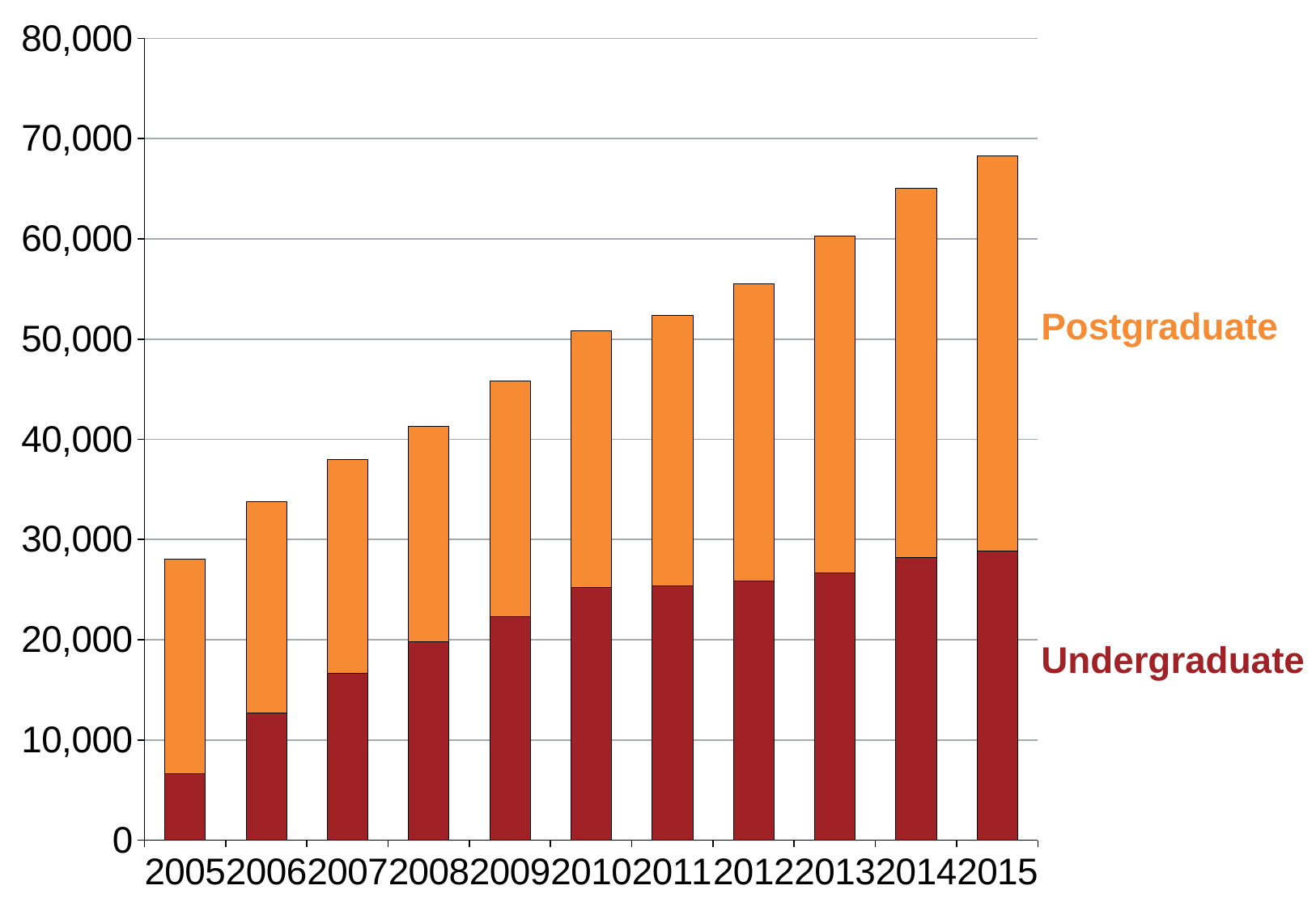

### Chart

| Category | Undergraduate | PG |
|---|---|---|
| 2005.0 | 6635.0 | 21417.0 |
| 2006.0 | 12714.0 | 21108.0 |
| 2007.0 | 16675.0 | 21339.0 |
| 2008.0 | 19848.0 | 21482.0 |
| 2009.0 | 22299.0 | 23502.0 |
| 2010.0 | 25223.0 | 25648.0 |
| 2011.0 | 25399.0 | 26992.0 |
| 2012.0 | 25882.0 | 29617.0 |
| 2013.0 | 26652.0 | 33611.0 |
| 2014.0 | 28184.0 | 36905.0 |
| 2015.0 | 28872.0 | 39386.0 |
Postgraduate
Undergraduate